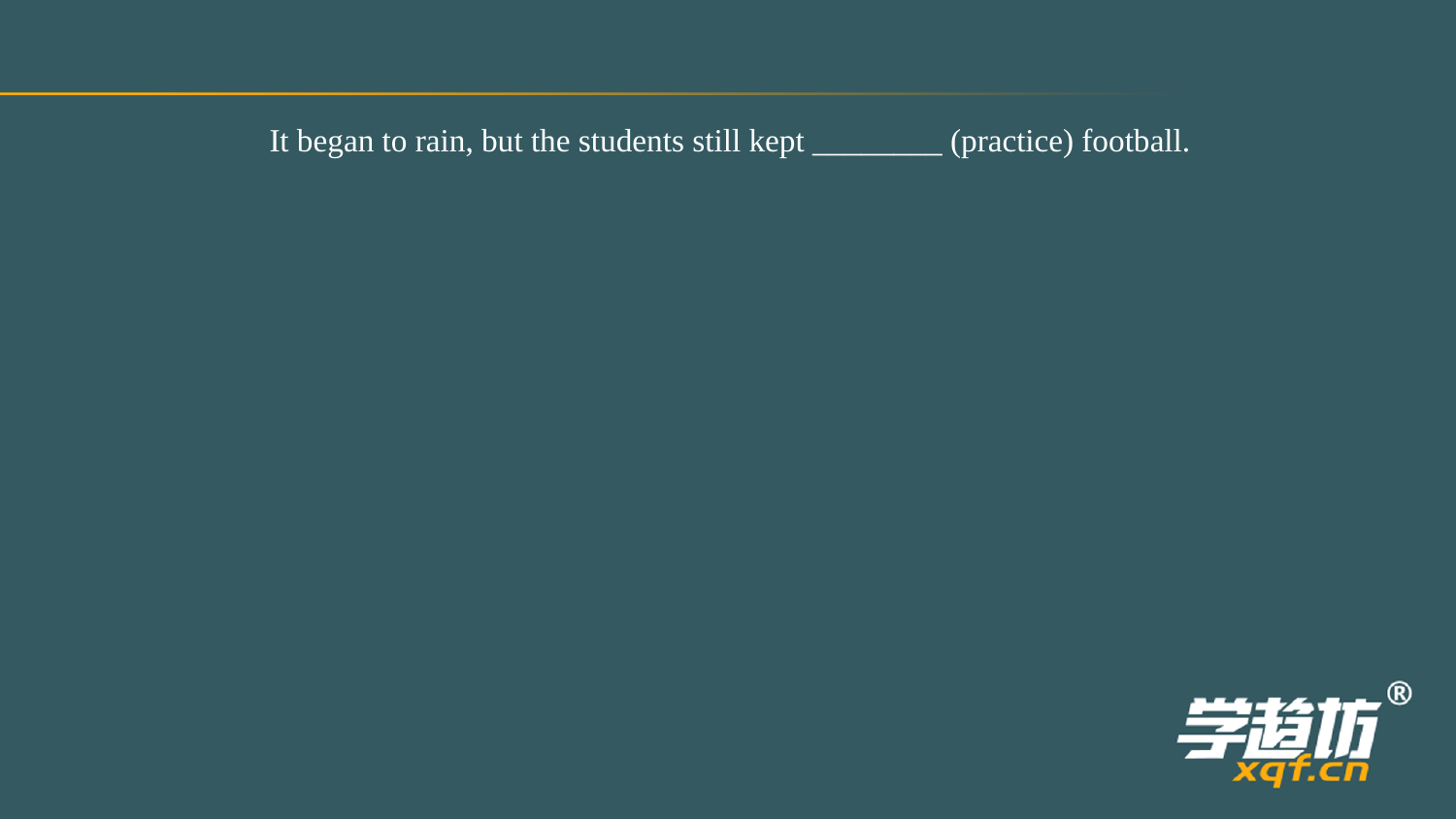

It began to rain, but the students still kept ________ (practice) football.